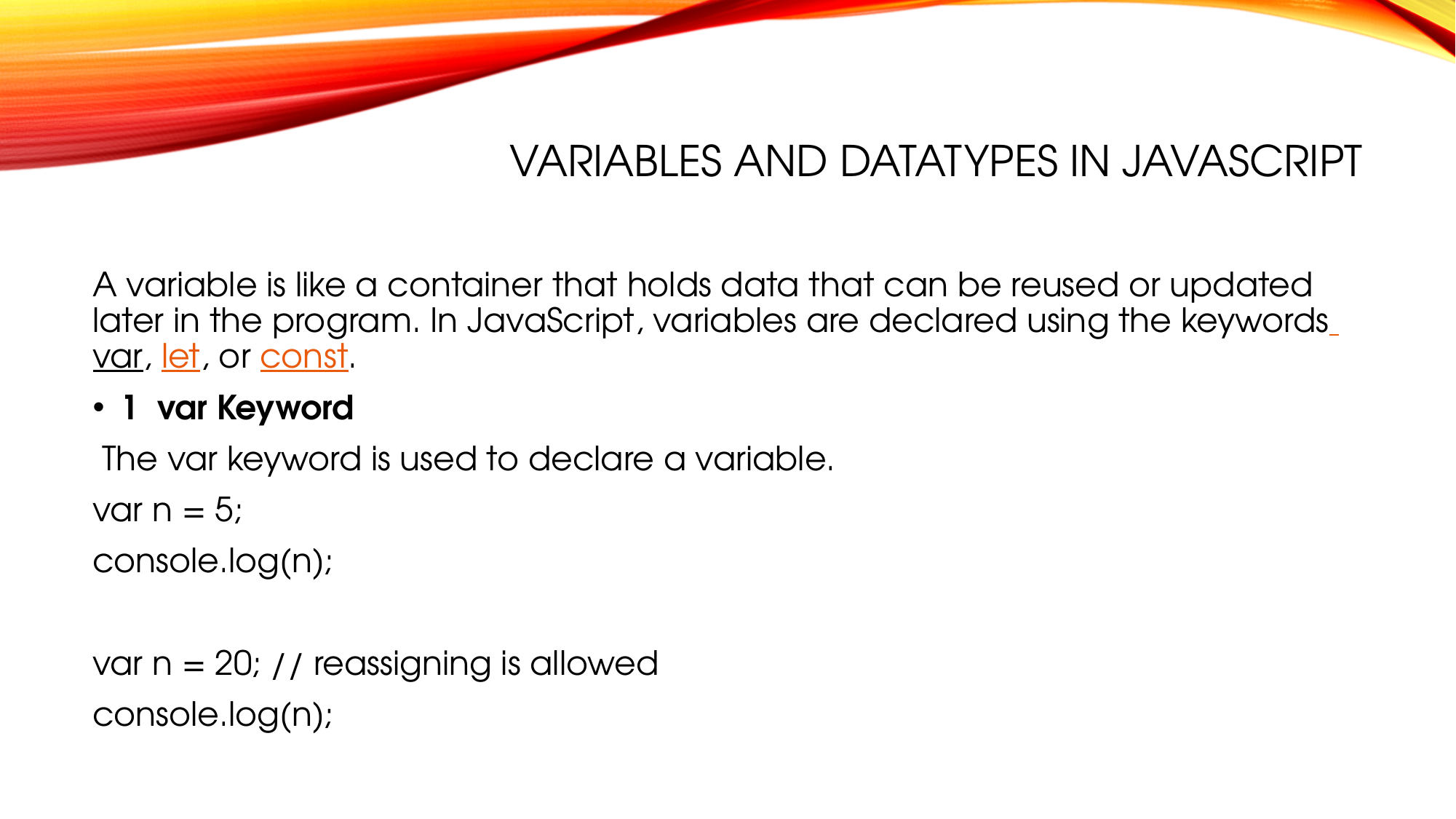

# Variables and Datatypes in JavaScript
A variable is like a container that holds data that can be reused or updated later in the program. In JavaScript, variables are declared using the keywords var, let, or const.
1  var Keyword
 The var keyword is used to declare a variable.
var n = 5;
console.log(n);

var n = 20; // reassigning is allowed
console.log(n);